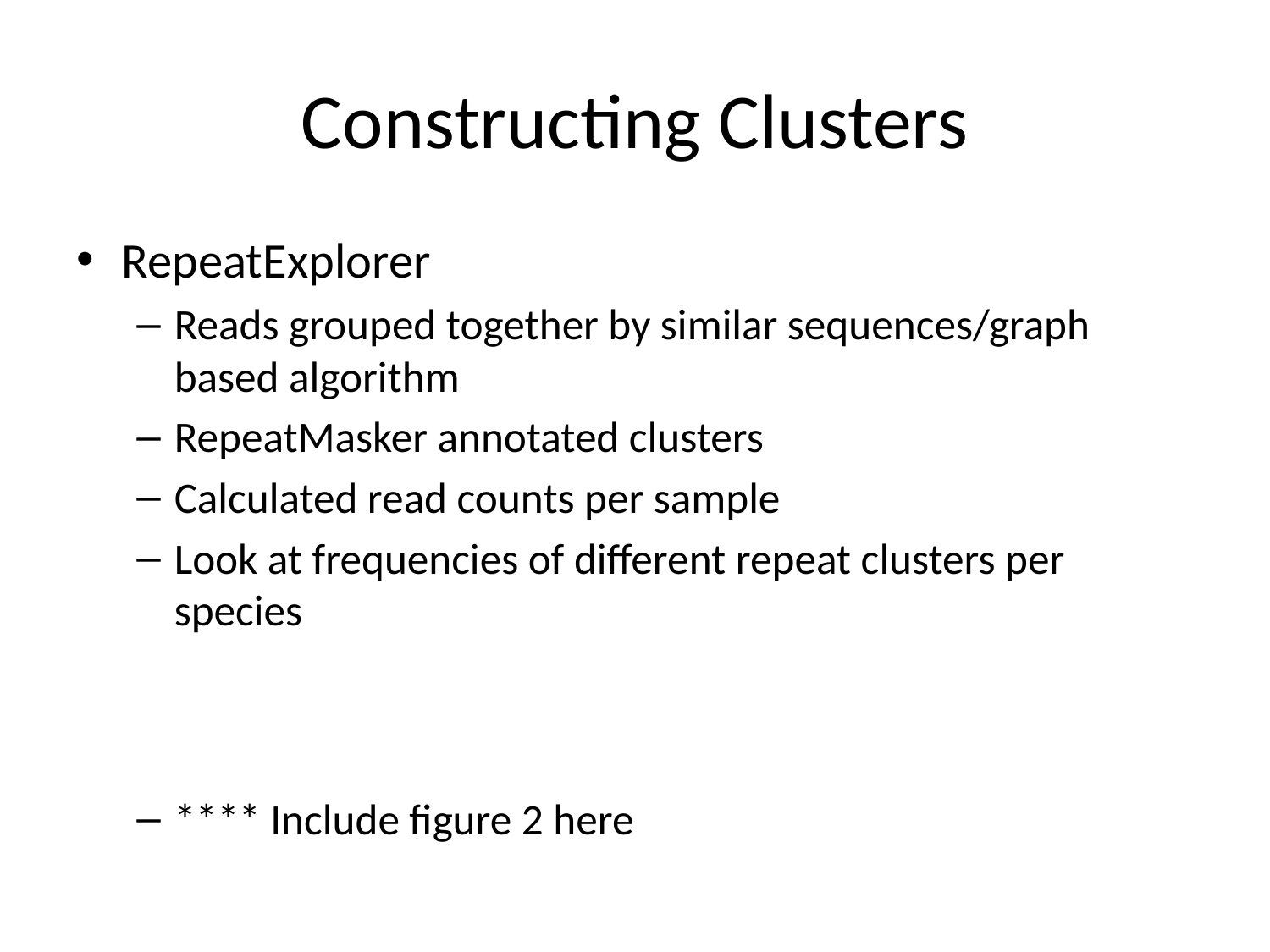

# Constructing Clusters
RepeatExplorer
Reads grouped together by similar sequences/graph based algorithm
RepeatMasker annotated clusters
Calculated read counts per sample
Look at frequencies of different repeat clusters per species

**** Include figure 2 here